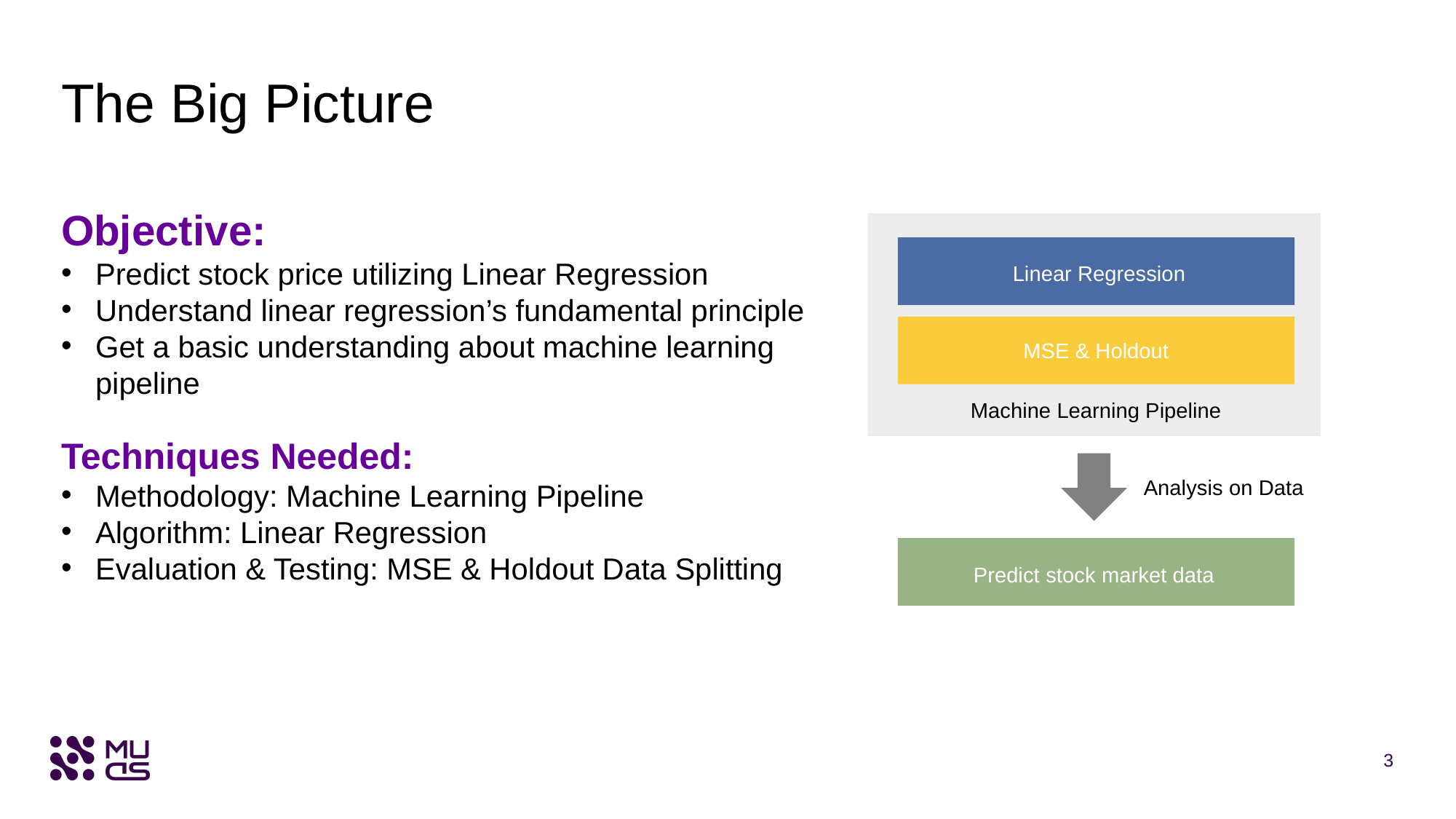

# The Big Picture
Objective:
Predict stock price utilizing Linear Regression
Understand linear regression’s fundamental principle
Get a basic understanding about machine learning pipeline

Techniques Needed:
Methodology: Machine Learning Pipeline
Algorithm: Linear Regression
Evaluation & Testing: MSE & Holdout Data Splitting

Linear Regression
MSE & Holdout
Predict stock market data
Analysis on Data
Machine Learning Pipeline
3